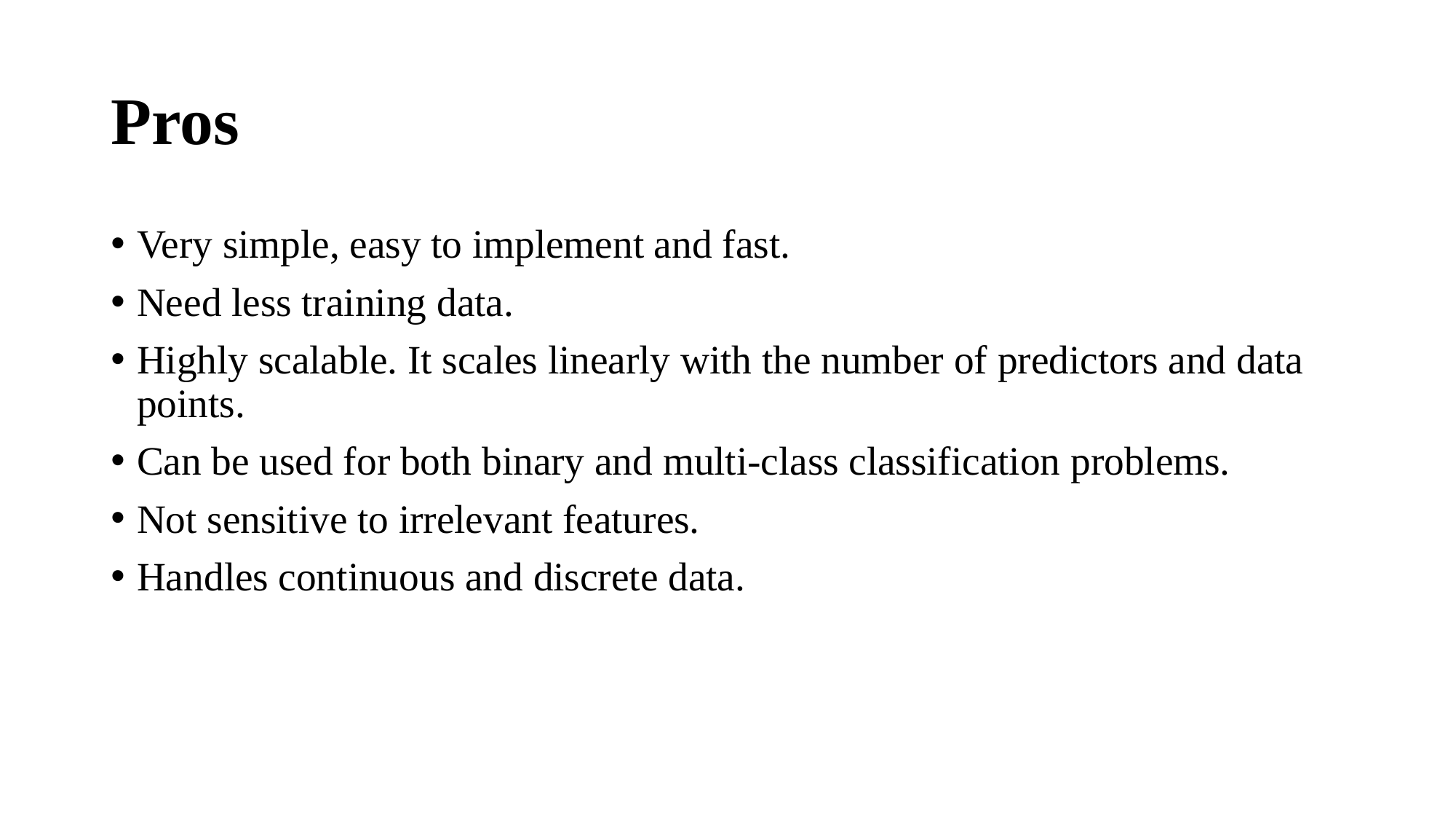

# Pros
Very simple, easy to implement and fast.
Need less training data.
Highly scalable. It scales linearly with the number of predictors and data points.
Can be used for both binary and multi-class classification problems.
Not sensitive to irrelevant features.
Handles continuous and discrete data.